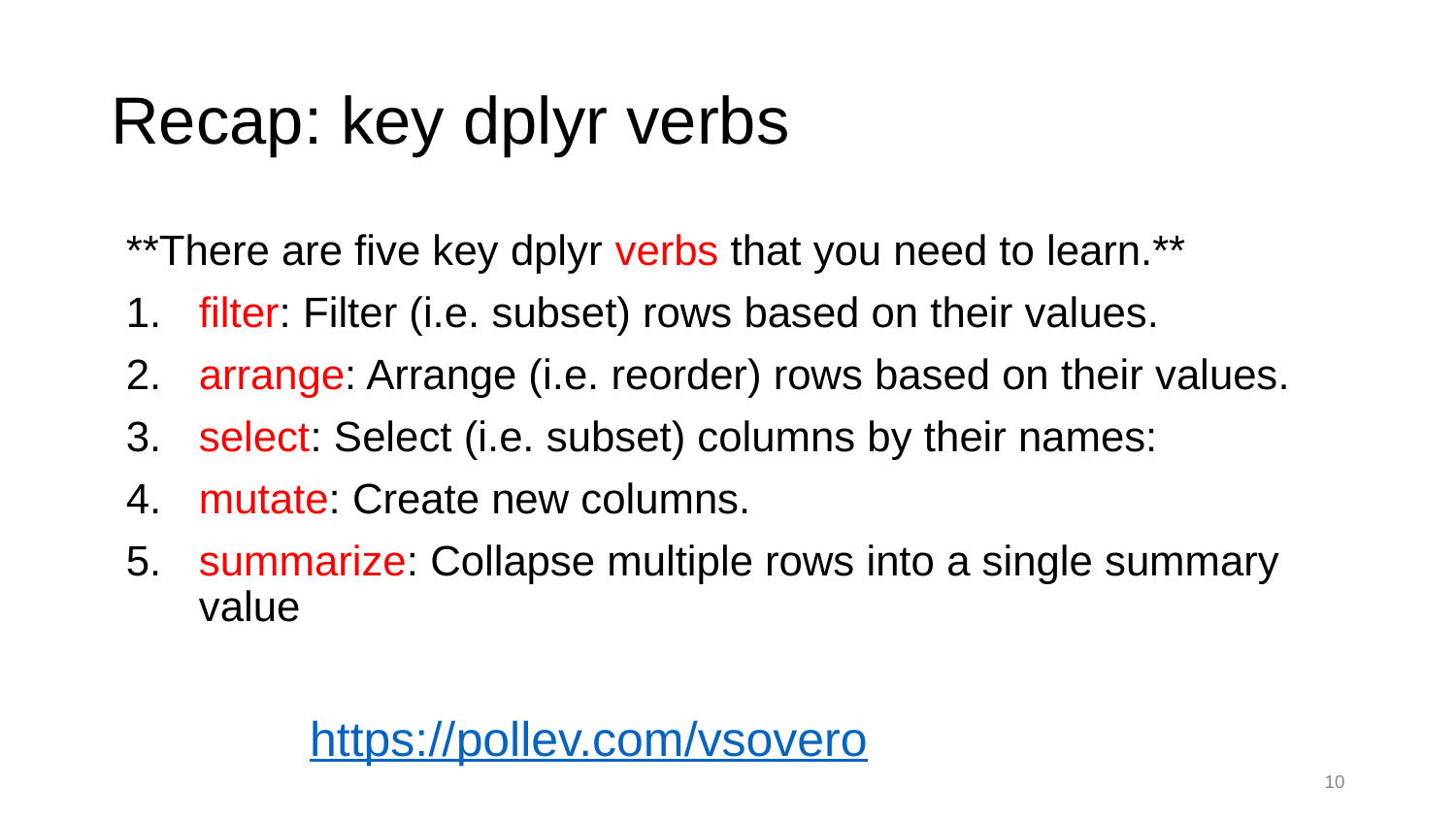

# Recap: key dplyr verbs
**There are five key dplyr verbs that you need to learn.**
filter: Filter (i.e. subset) rows based on their values.
arrange: Arrange (i.e. reorder) rows based on their values.
select: Select (i.e. subset) columns by their names:
mutate: Create new columns.
summarize: Collapse multiple rows into a single summary value
https://pollev.com/vsovero
10